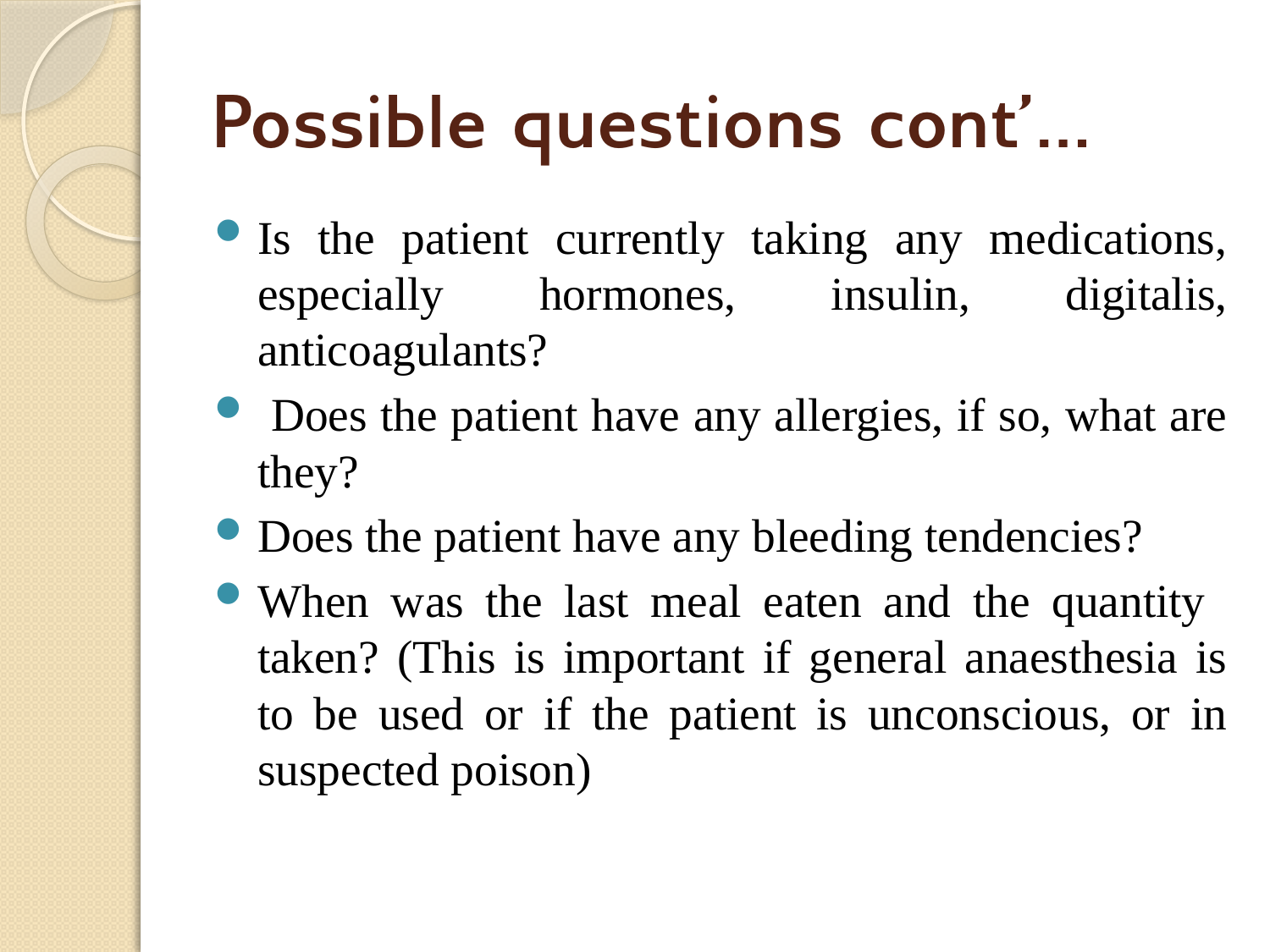

# Possible questions cont’…
Is the patient currently taking any medications, especially hormones, insulin, digitalis, anticoagulants?
 Does the patient have any allergies, if so, what are they?
Does the patient have any bleeding tendencies?
When was the last meal eaten and the quantity  taken? (This is important if general anaesthesia is to be used or if the patient is unconscious, or in suspected poison)